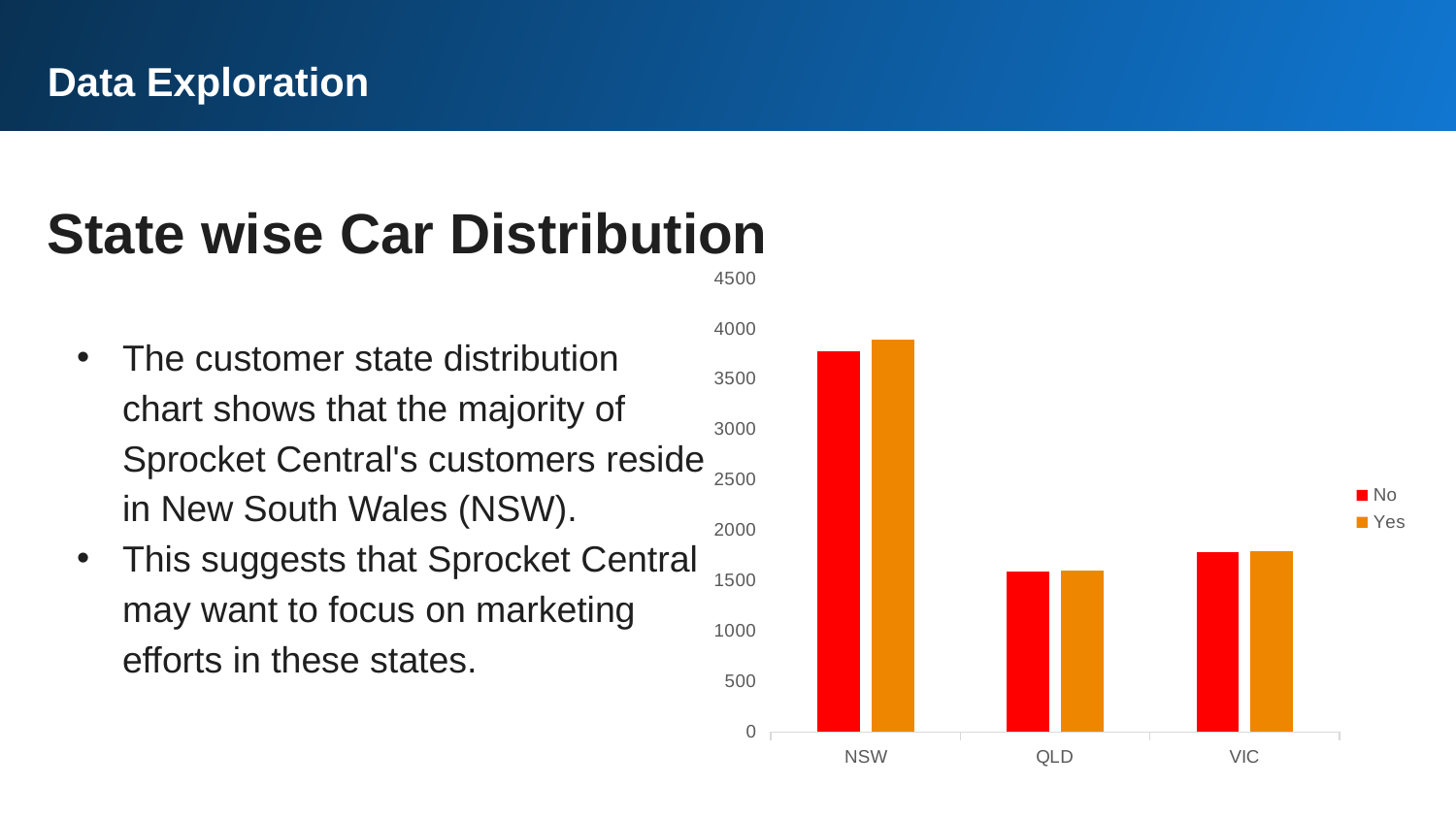

Data Exploration
State wise Car Distribution

### Chart

| Category | No | Yes |
|---|---|---|
| NSW | 3772.0 | 3893.0 |
| QLD | 1593.0 | 1605.0 |
| VIC | 1780.0 | 1794.0 |
The customer state distribution chart shows that the majority of Sprocket Central's customers reside in New South Wales (NSW).
This suggests that Sprocket Central may want to focus on marketing efforts in these states.